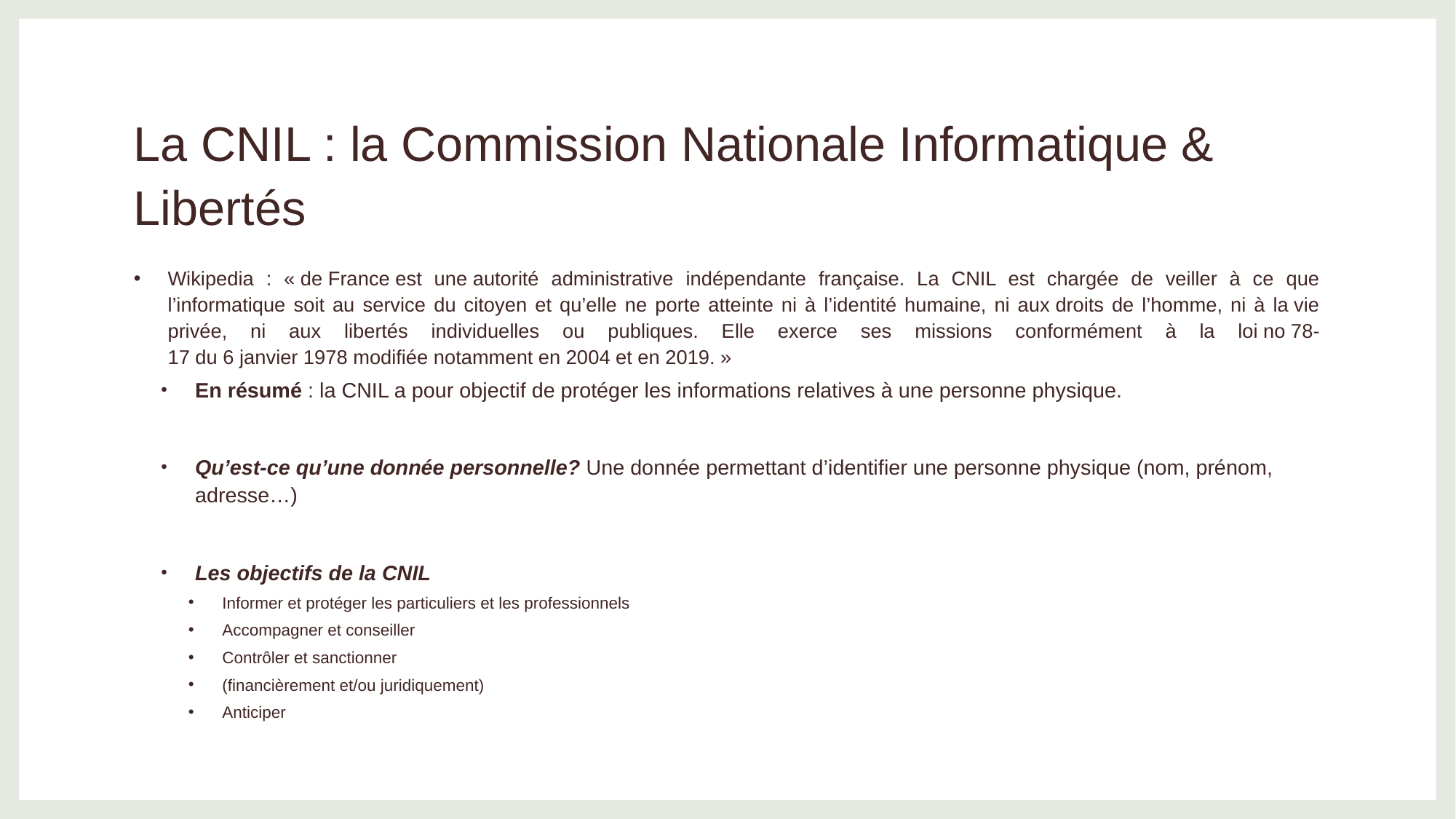

# La CNIL : la Commission Nationale Informatique & Libertés
Wikipedia : « de France est une autorité administrative indépendante française. La CNIL est chargée de veiller à ce que l’informatique soit au service du citoyen et qu’elle ne porte atteinte ni à l’identité humaine, ni aux droits de l’homme, ni à la vie privée, ni aux libertés individuelles ou publiques. Elle exerce ses missions conformément à la loi no 78-17 du 6 janvier 1978 modifiée notamment en 2004 et en 2019. »
En résumé : la CNIL a pour objectif de protéger les informations relatives à une personne physique.

Qu’est-ce qu’une donnée personnelle? Une donnée permettant d’identifier une personne physique (nom, prénom, adresse…)

Les objectifs de la CNIL
Informer et protéger les particuliers et les professionnels
Accompagner et conseiller
Contrôler et sanctionner
(financièrement et/ou juridiquement)
Anticiper